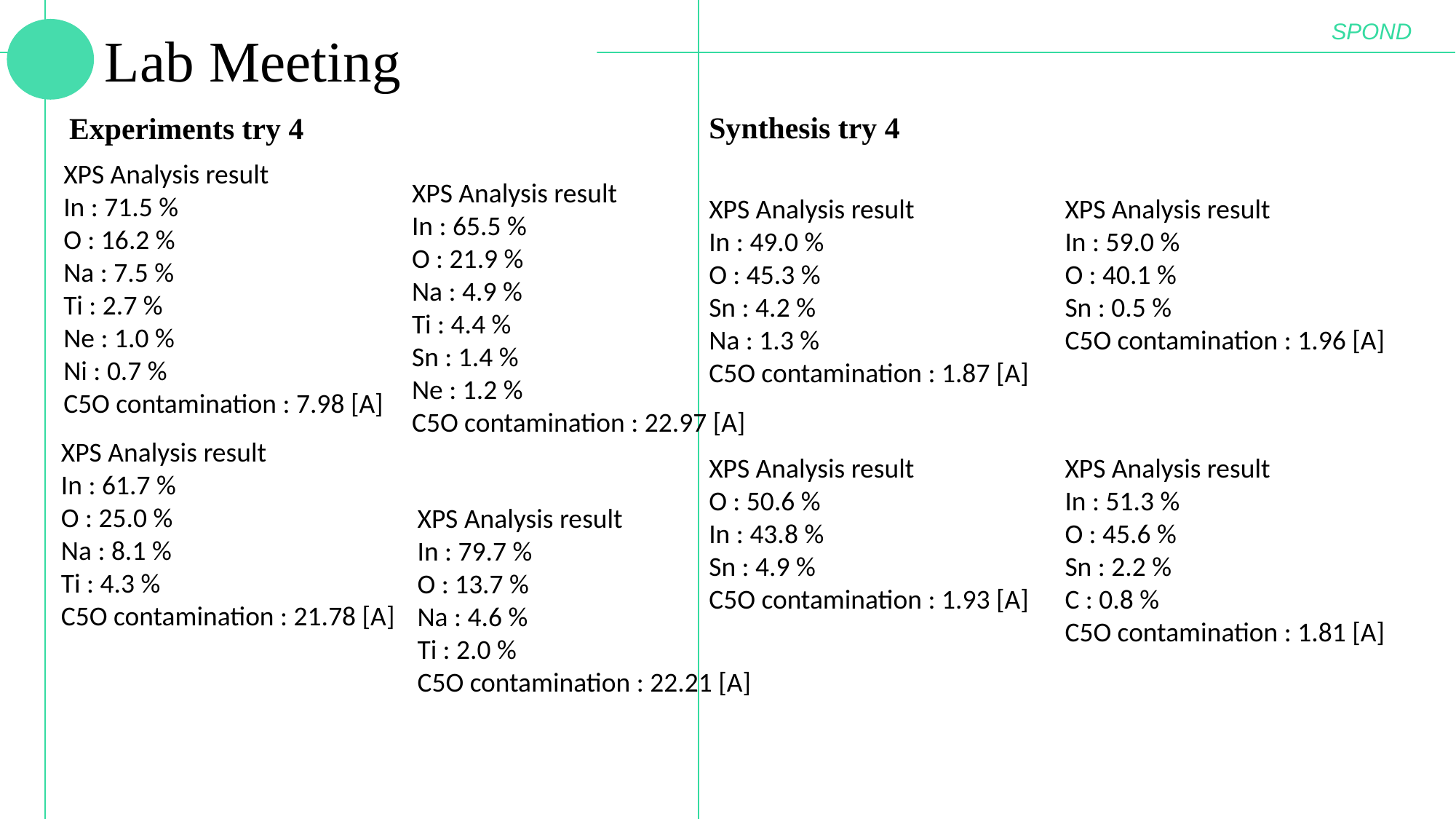

SPOND
Lab Meeting

Synthesis try 4
Experiments try 4
XPS Analysis result
In : 71.5 %
O : 16.2 %
Na : 7.5 %
Ti : 2.7 %
Ne : 1.0 %
Ni : 0.7 %
C5O contamination : 7.98 [A]
XPS Analysis result
In : 65.5 %
O : 21.9 %
Na : 4.9 %
Ti : 4.4 %
Sn : 1.4 %
Ne : 1.2 %
C5O contamination : 22.97 [A]
XPS Analysis result
In : 49.0 %
O : 45.3 %
Sn : 4.2 %
Na : 1.3 %
C5O contamination : 1.87 [A]
XPS Analysis result
In : 59.0 %
O : 40.1 %
Sn : 0.5 %
C5O contamination : 1.96 [A]
XPS Analysis result
In : 61.7 %
O : 25.0 %
Na : 8.1 %
Ti : 4.3 %
C5O contamination : 21.78 [A]
XPS Analysis result
O : 50.6 %
In : 43.8 %
Sn : 4.9 %
C5O contamination : 1.93 [A]
XPS Analysis result
In : 51.3 %
O : 45.6 %
Sn : 2.2 %
C : 0.8 %
C5O contamination : 1.81 [A]
XPS Analysis result
In : 79.7 %
O : 13.7 %
Na : 4.6 %
Ti : 2.0 %
C5O contamination : 22.21 [A]